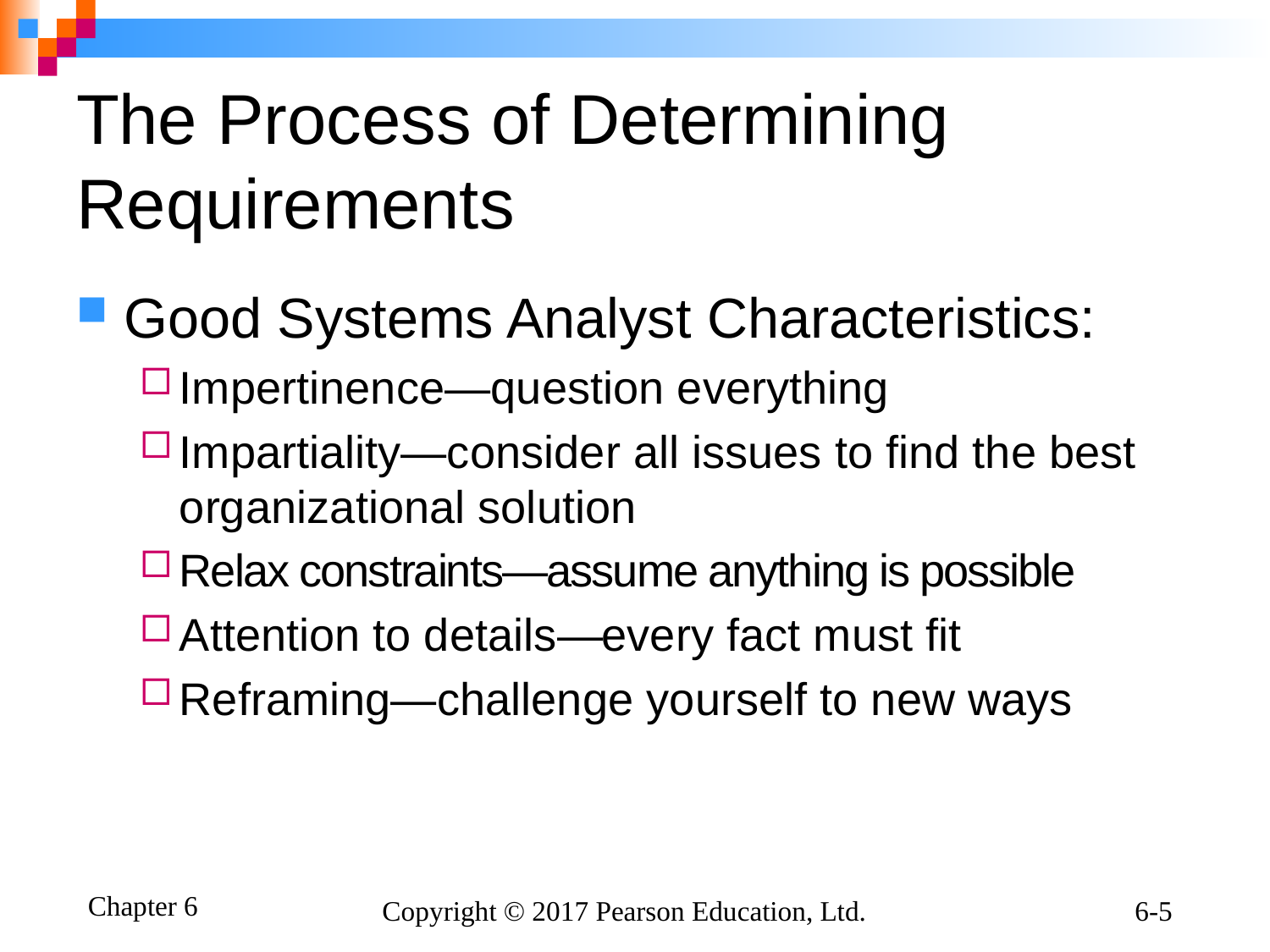

# The Process of Determining Requirements
Good Systems Analyst Characteristics:
Impertinence—question everything
Impartiality—consider all issues to find the best organizational solution
Relax constraints—assume anything is possible
Attention to details—every fact must fit
Reframing—challenge yourself to new ways